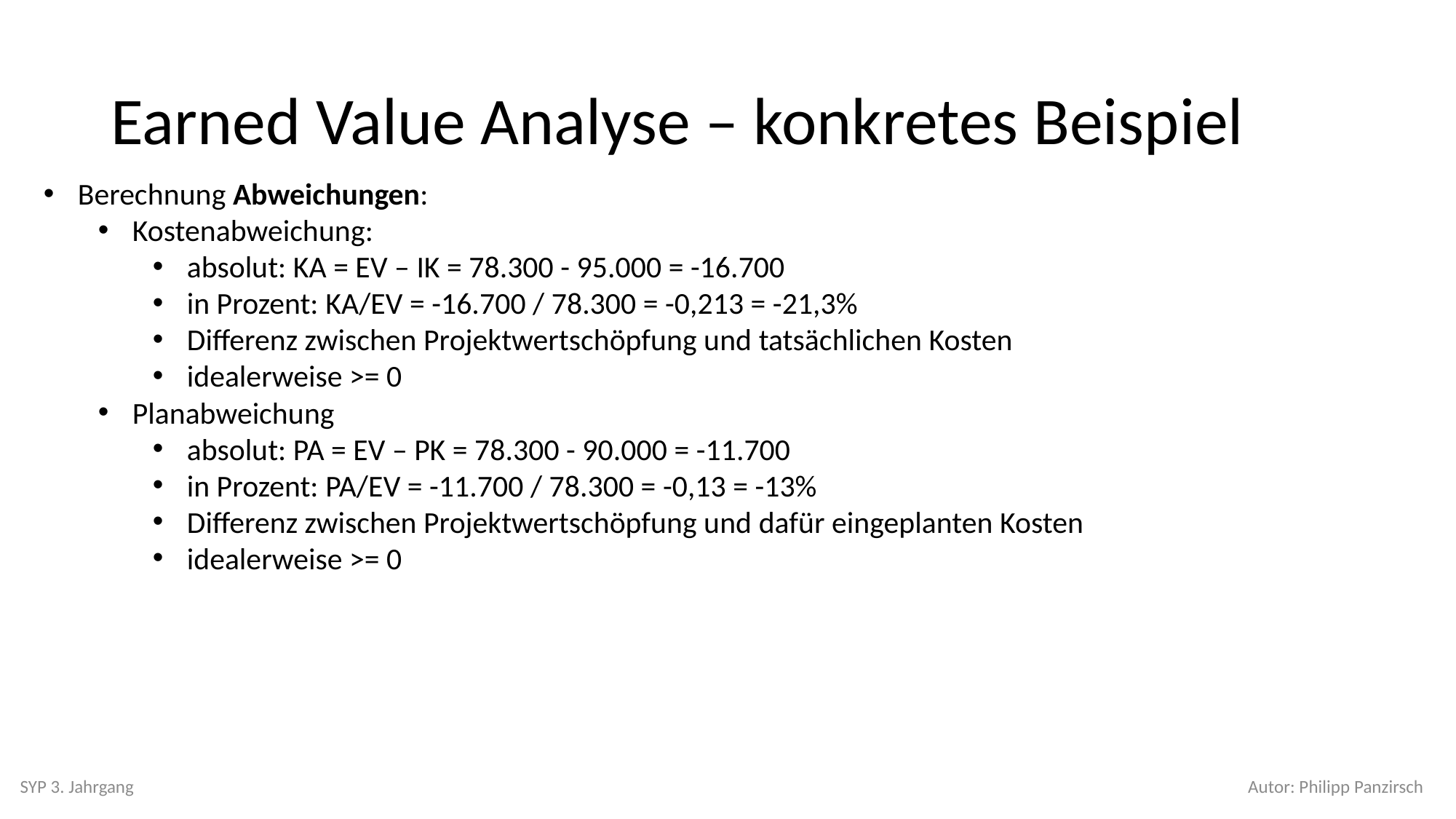

# Earned Value Analyse – konkretes Beispiel
Berechnung Abweichungen:
Kostenabweichung:
absolut: KA = EV – IK = 78.300 - 95.000 = -16.700
in Prozent: KA/EV = -16.700 / 78.300 = -0,213 = -21,3%
Differenz zwischen Projektwertschöpfung und tatsächlichen Kosten
idealerweise >= 0
Planabweichung
absolut: PA = EV – PK = 78.300 - 90.000 = -11.700
in Prozent: PA/EV = -11.700 / 78.300 = -0,13 = -13%
Differenz zwischen Projektwertschöpfung und dafür eingeplanten Kosten
idealerweise >= 0

SYP 3. Jahrgang
Autor: Philipp Panzirsch